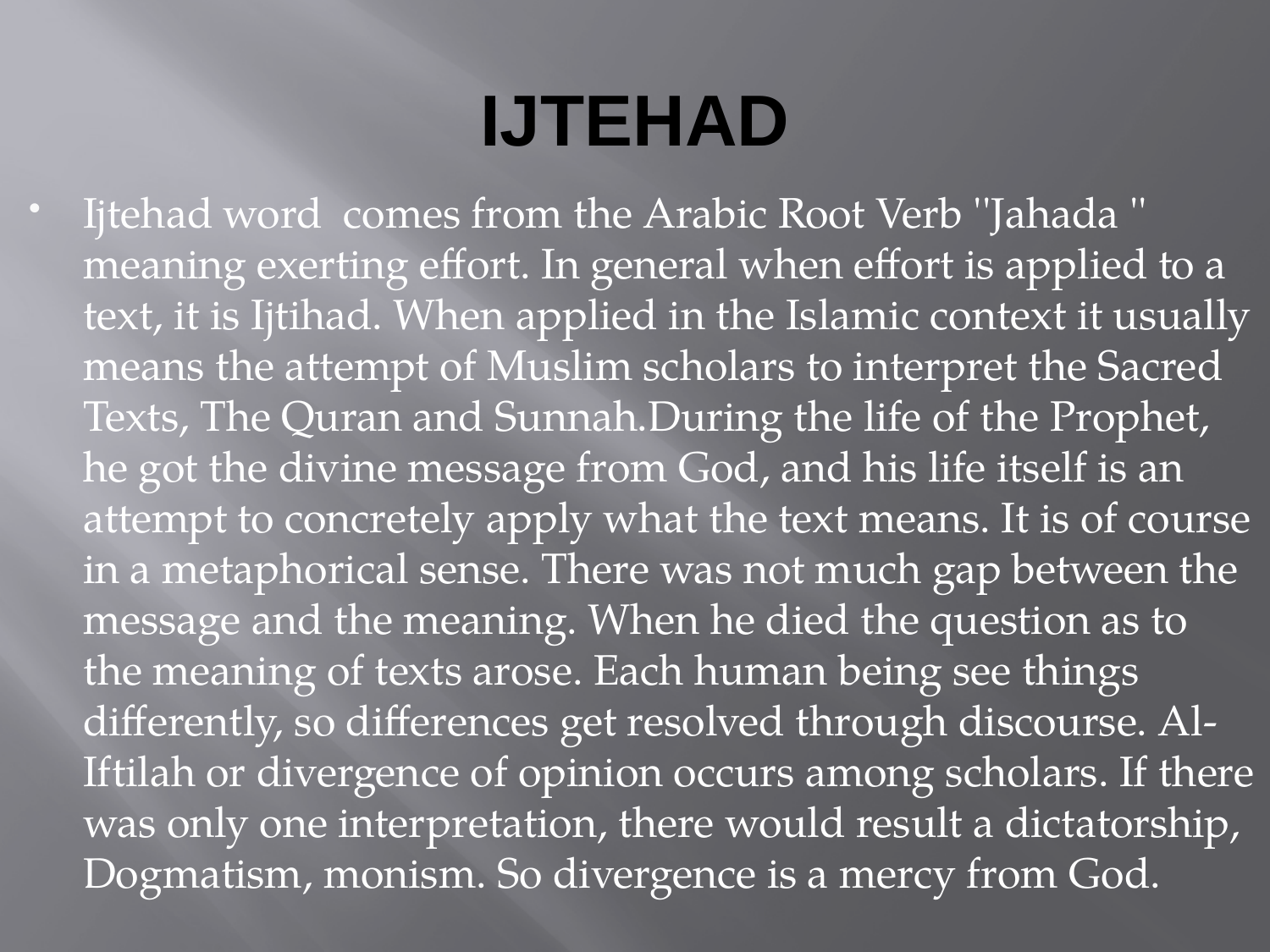

# IJTEHAD
Ijtehad word  comes from the Arabic Root Verb ''Jahada '' meaning exerting effort. In general when effort is applied to a text, it is Ijtihad. When applied in the Islamic context it usually means the attempt of Muslim scholars to interpret the Sacred Texts, The Quran and Sunnah.During the life of the Prophet, he got the divine message from God, and his life itself is an attempt to concretely apply what the text means. It is of course in a metaphorical sense. There was not much gap between the message and the meaning. When he died the question as to the meaning of texts arose. Each human being see things differently, so differences get resolved through discourse. Al-Iftilah or divergence of opinion occurs among scholars. If there was only one interpretation, there would result a dictatorship, Dogmatism, monism. So divergence is a mercy from God.